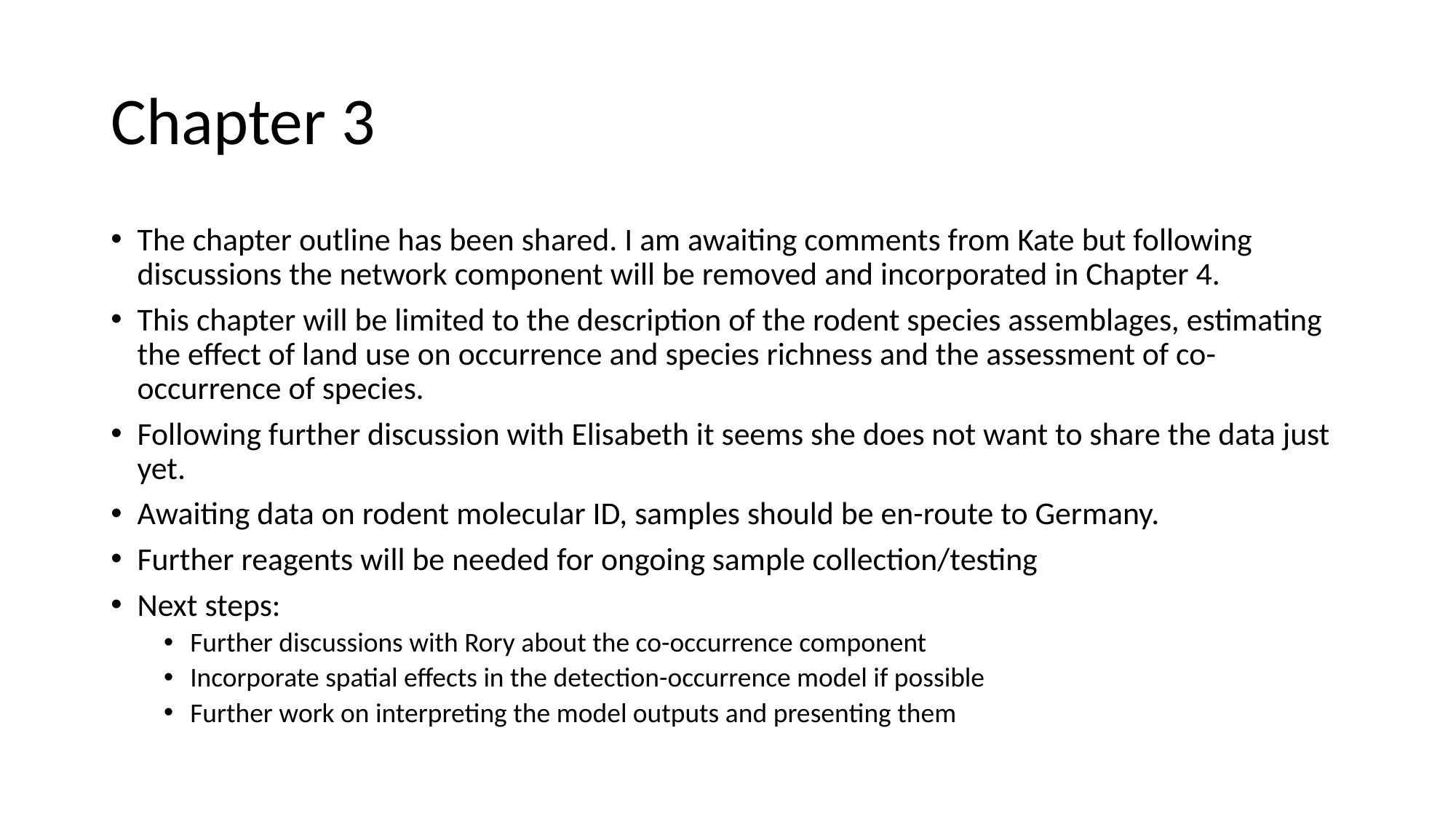

# Chapter 3
The chapter outline has been shared. I am awaiting comments from Kate but following discussions the network component will be removed and incorporated in Chapter 4.
This chapter will be limited to the description of the rodent species assemblages, estimating the effect of land use on occurrence and species richness and the assessment of co-occurrence of species.
Following further discussion with Elisabeth it seems she does not want to share the data just yet.
Awaiting data on rodent molecular ID, samples should be en-route to Germany.
Further reagents will be needed for ongoing sample collection/testing
Next steps:
Further discussions with Rory about the co-occurrence component
Incorporate spatial effects in the detection-occurrence model if possible
Further work on interpreting the model outputs and presenting them